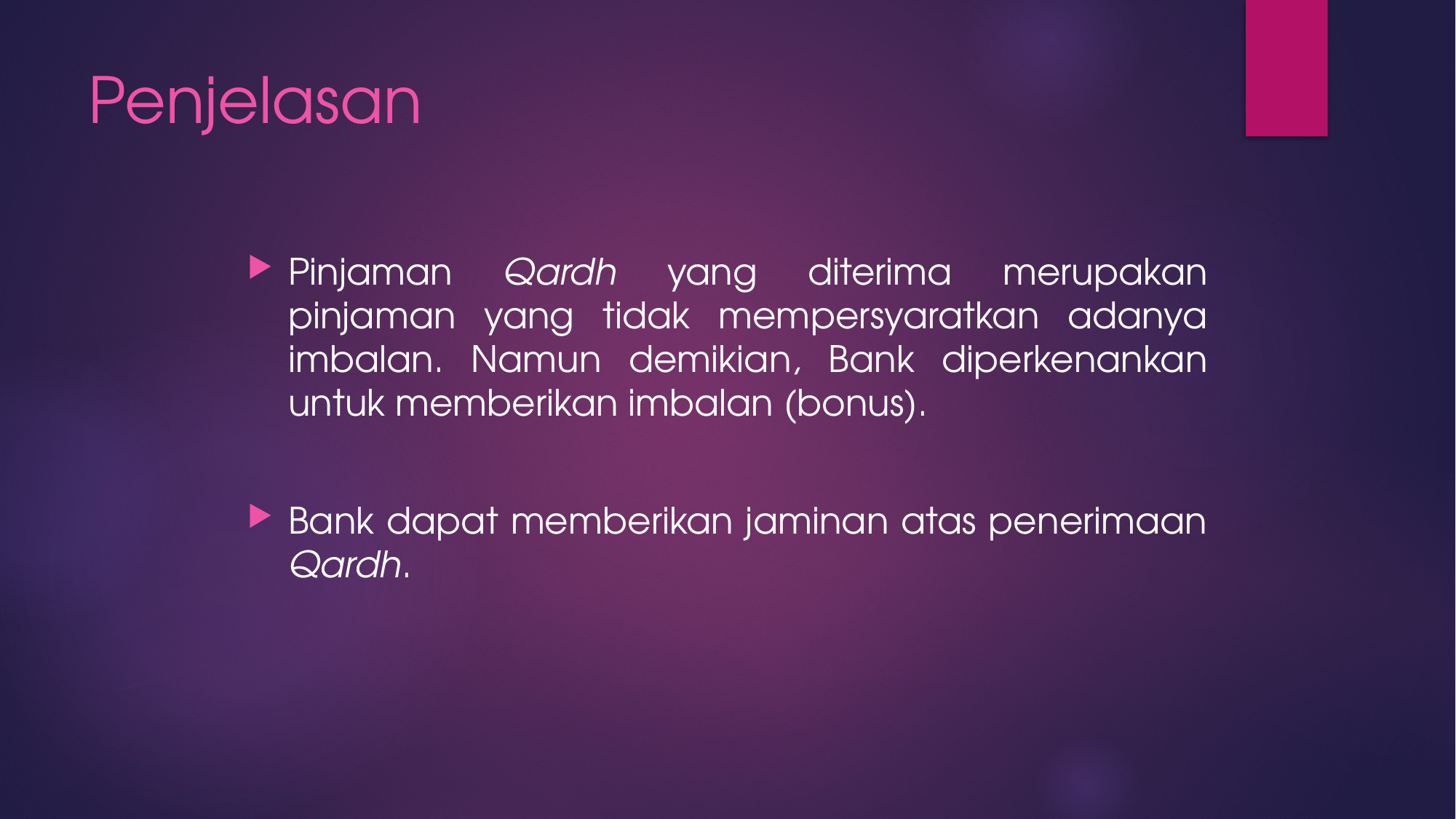

# Penjelasan
Pinjaman Qardh yang diterima merupakan pinjaman yang tidak mempersyaratkan adanya imbalan. Namun demikian, Bank diperkenankan untuk memberikan imbalan (bonus).

Bank dapat memberikan jaminan atas penerimaan Qardh.